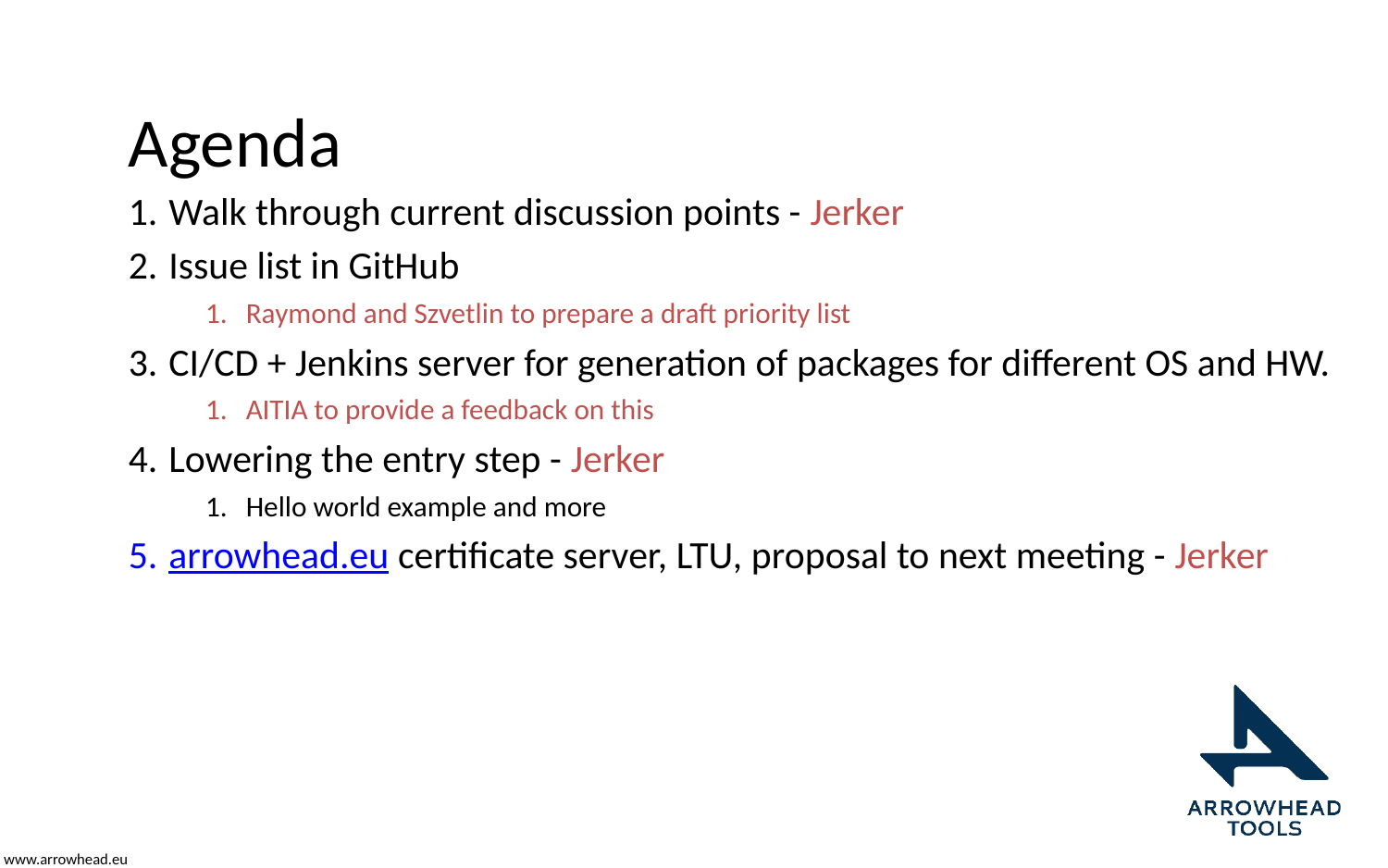

# Agenda
Walk through current discussion points - Jerker
Issue list in GitHub
Raymond and Szvetlin to prepare a draft priority list
CI/CD + Jenkins server for generation of packages for different OS and HW.
AITIA to provide a feedback on this
Lowering the entry step - Jerker
Hello world example and more
arrowhead.eu certificate server, LTU, proposal to next meeting - Jerker